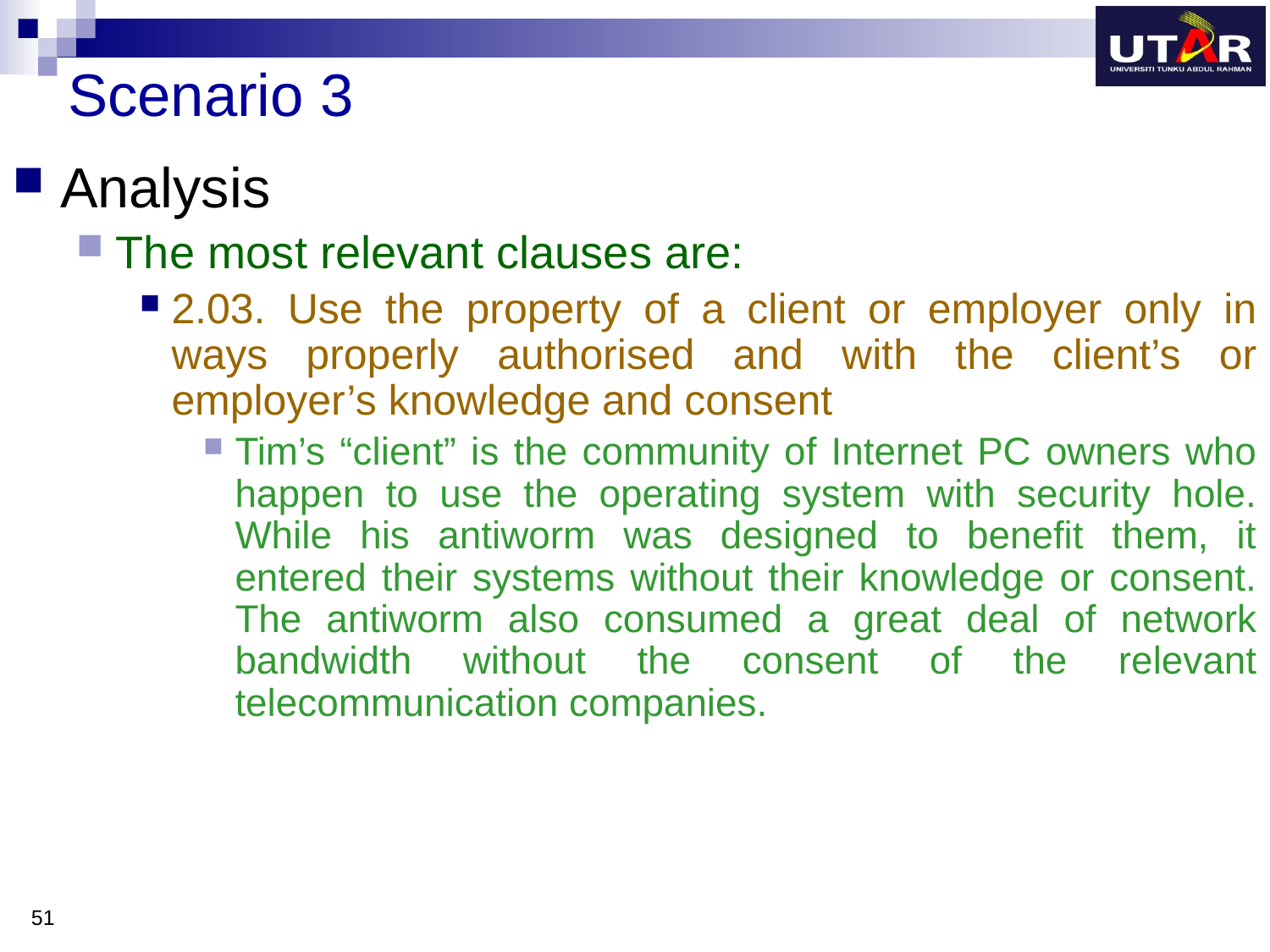

# Scenario 3
Analysis
The most relevant clauses are:
2.03. Use the property of a client or employer only in ways properly authorised and with the client’s or employer’s knowledge and consent
Tim’s “client” is the community of Internet PC owners who happen to use the operating system with security hole. While his antiworm was designed to benefit them, it entered their systems without their knowledge or consent. The antiworm also consumed a great deal of network bandwidth without the consent of the relevant telecommunication companies.
51